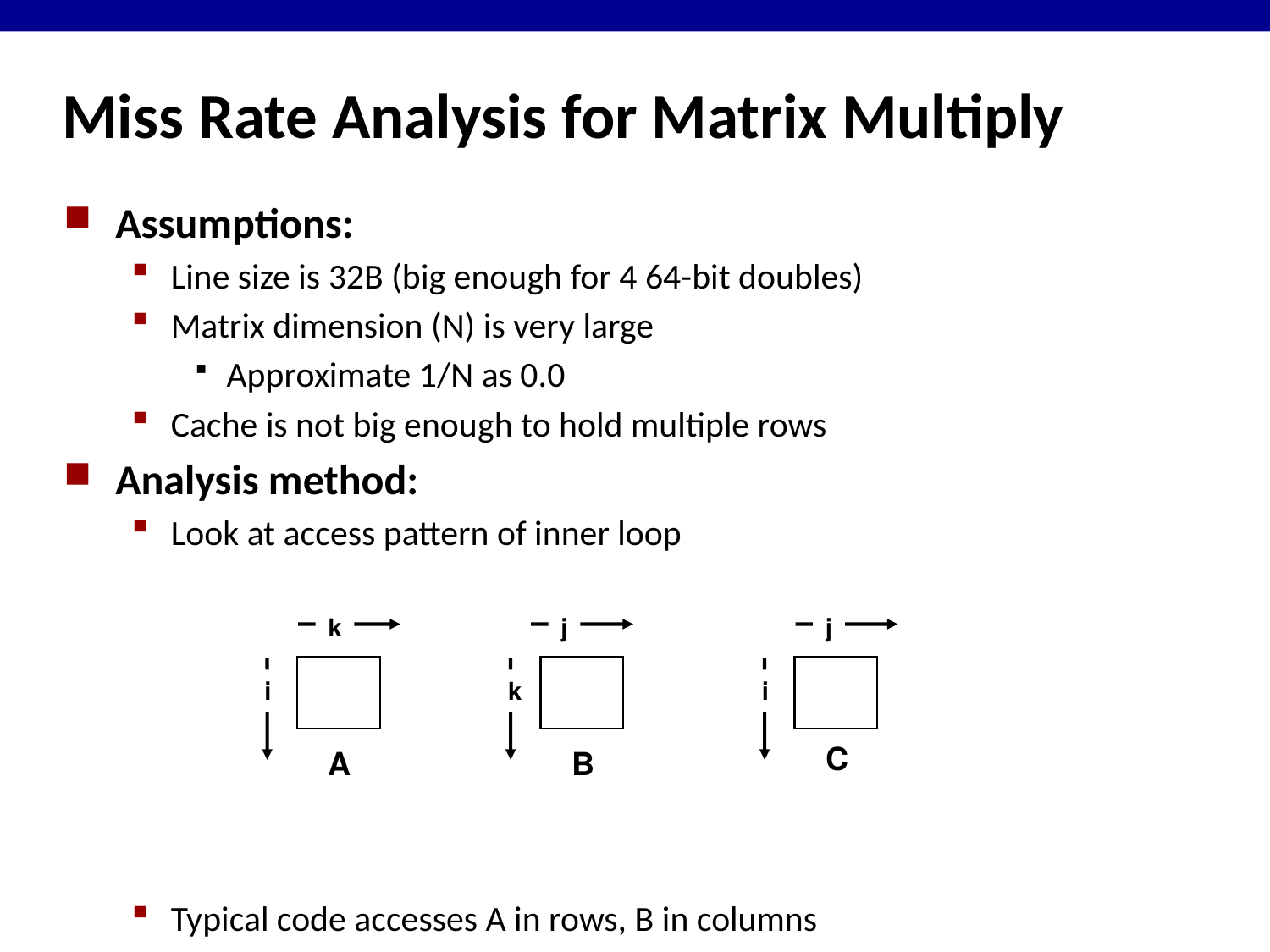

# Miss Rate Analysis for Matrix Multiply
Assumptions:
Line size is 32B (big enough for 4 64-bit doubles)
Matrix dimension (N) is very large
Approximate 1/N as 0.0
Cache is not big enough to hold multiple rows
Analysis method:
Look at access pattern of inner loop

Typical code accesses A in rows, B in columns
k

j

j

i

k

i
C
A
B